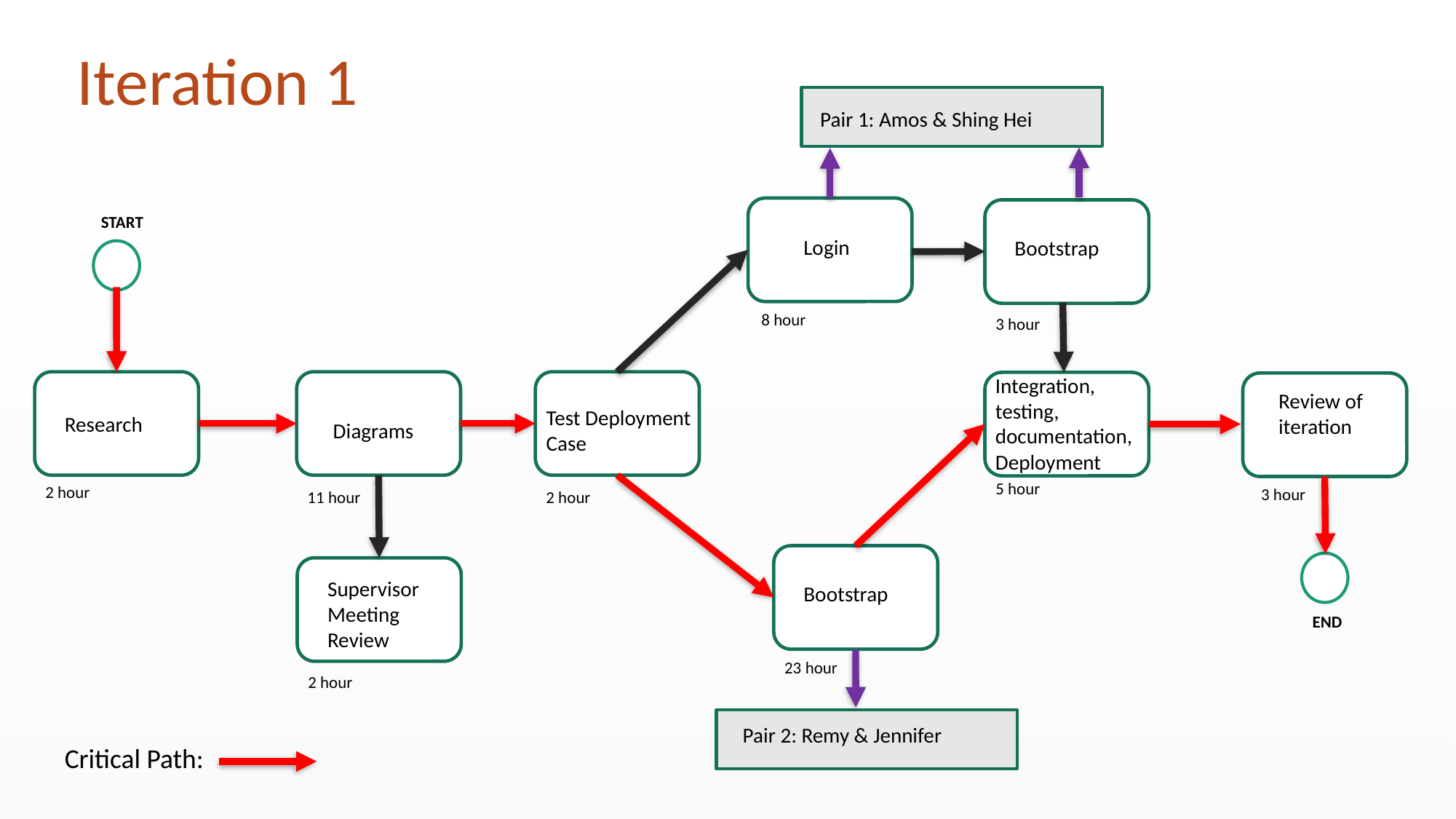

# Iteration 1

Pair 1: Amos & Shing Hei

START
Login
Bootstrap

8 hour
3 hour
Integration, testing, documentation, Deployment

Review of iteration
Test Deployment Case
Research
Diagrams
5 hour
2 hour
3 hour
11 hour
2 hour

Supervisor Meeting Review
Bootstrap
END
23 hour
2 hour

Pair 2: Remy & Jennifer
Critical Path: